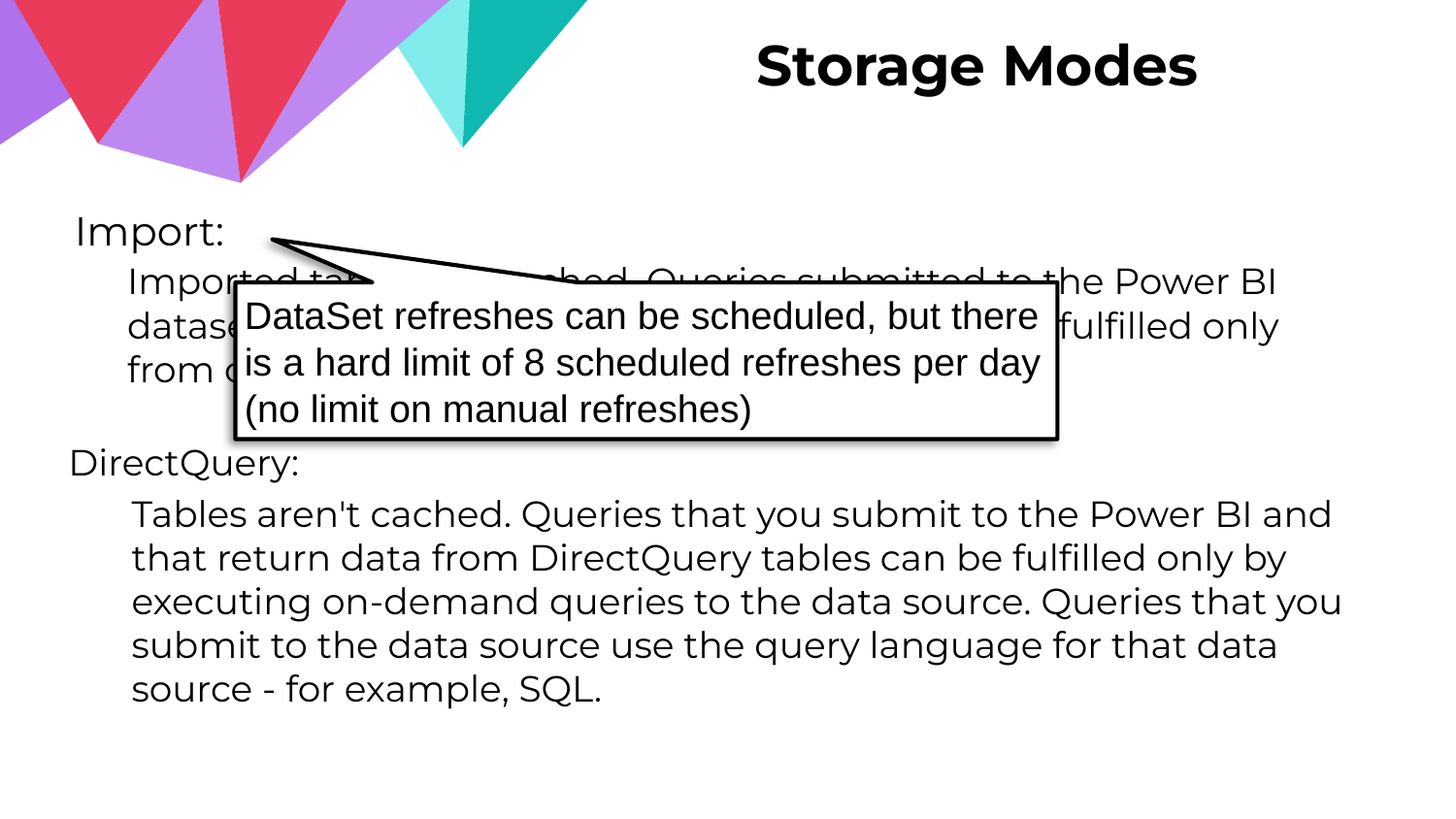

# Storage Modes
Import:
	Imported tables are cached. Queries submitted to the Power BI dataset that return data from Import tables can be fulfilled only from cached data.

DataSet refreshes can be scheduled, but there is a hard limit of 8 scheduled refreshes per day (no limit on manual refreshes)
   DirectQuery:
Tables aren't cached. Queries that you submit to the Power BI and that return data from DirectQuery tables can be fulfilled only by executing on-demand queries to the data source. Queries that you submit to the data source use the query language for that data source - for example, SQL.